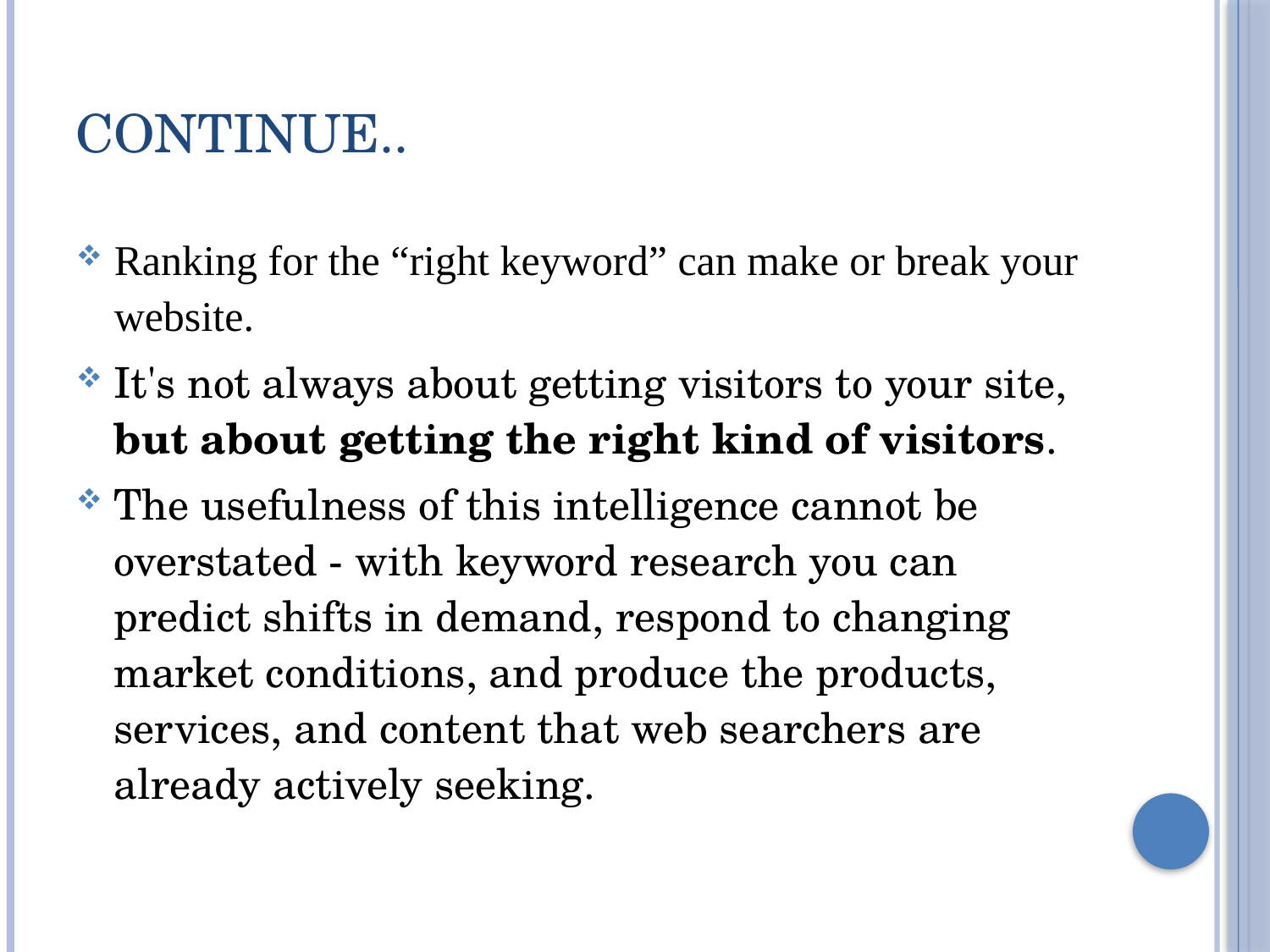

# Continue..
Ranking for the “right keyword” can make or break your website.
It's not always about getting visitors to your site, but about getting the right kind of visitors.
The usefulness of this intelligence cannot be overstated - with keyword research you can predict shifts in demand, respond to changing market conditions, and produce the products, services, and content that web searchers are already actively seeking.